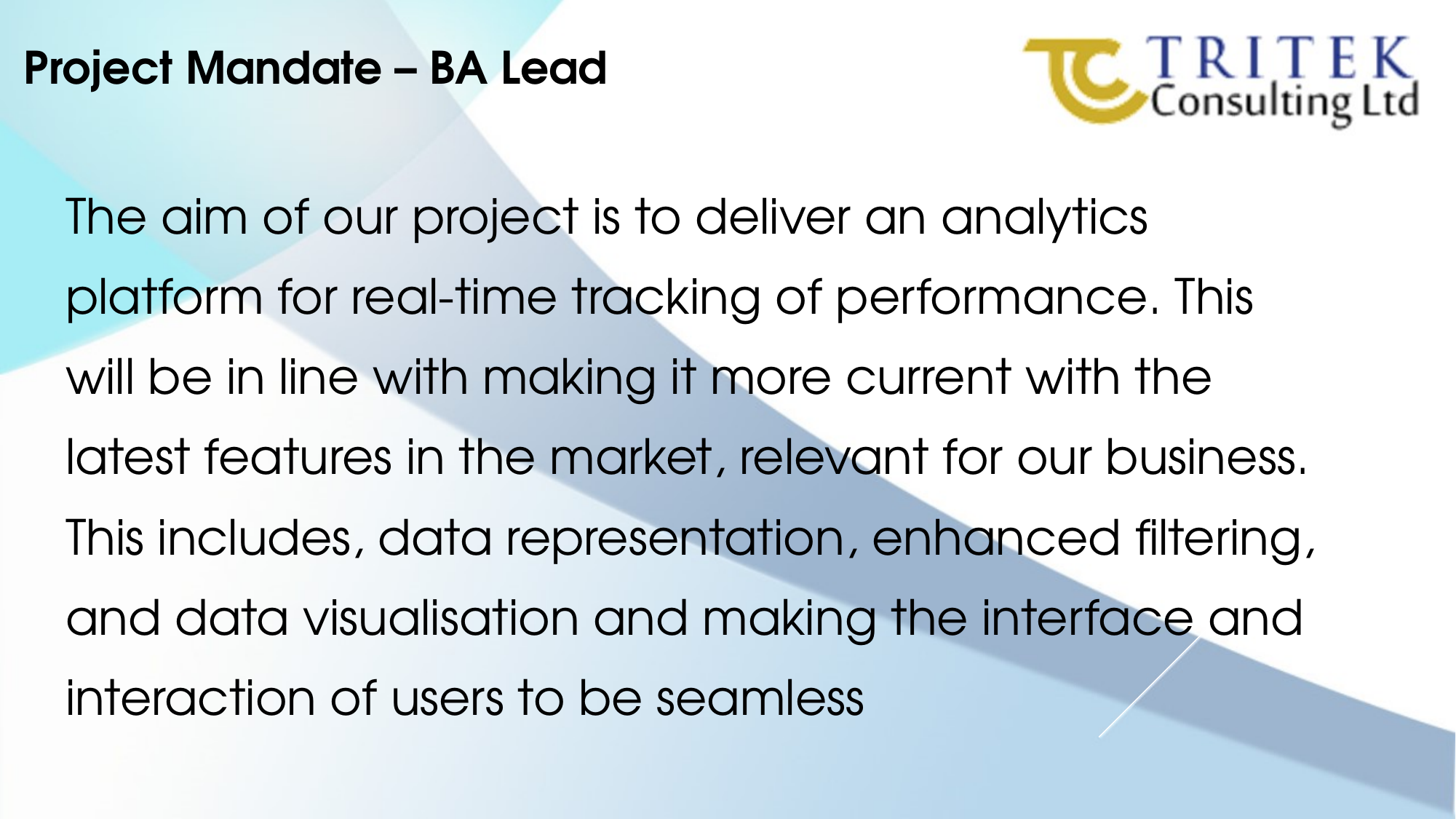

# Project Mandate – BA Lead
The aim of our project is to deliver an analytics platform for real-time tracking of performance. This will be in line with making it more current with the latest features in the market, relevant for our business. This includes, data representation, enhanced filtering, and data visualisation and making the interface and interaction of users to be seamless